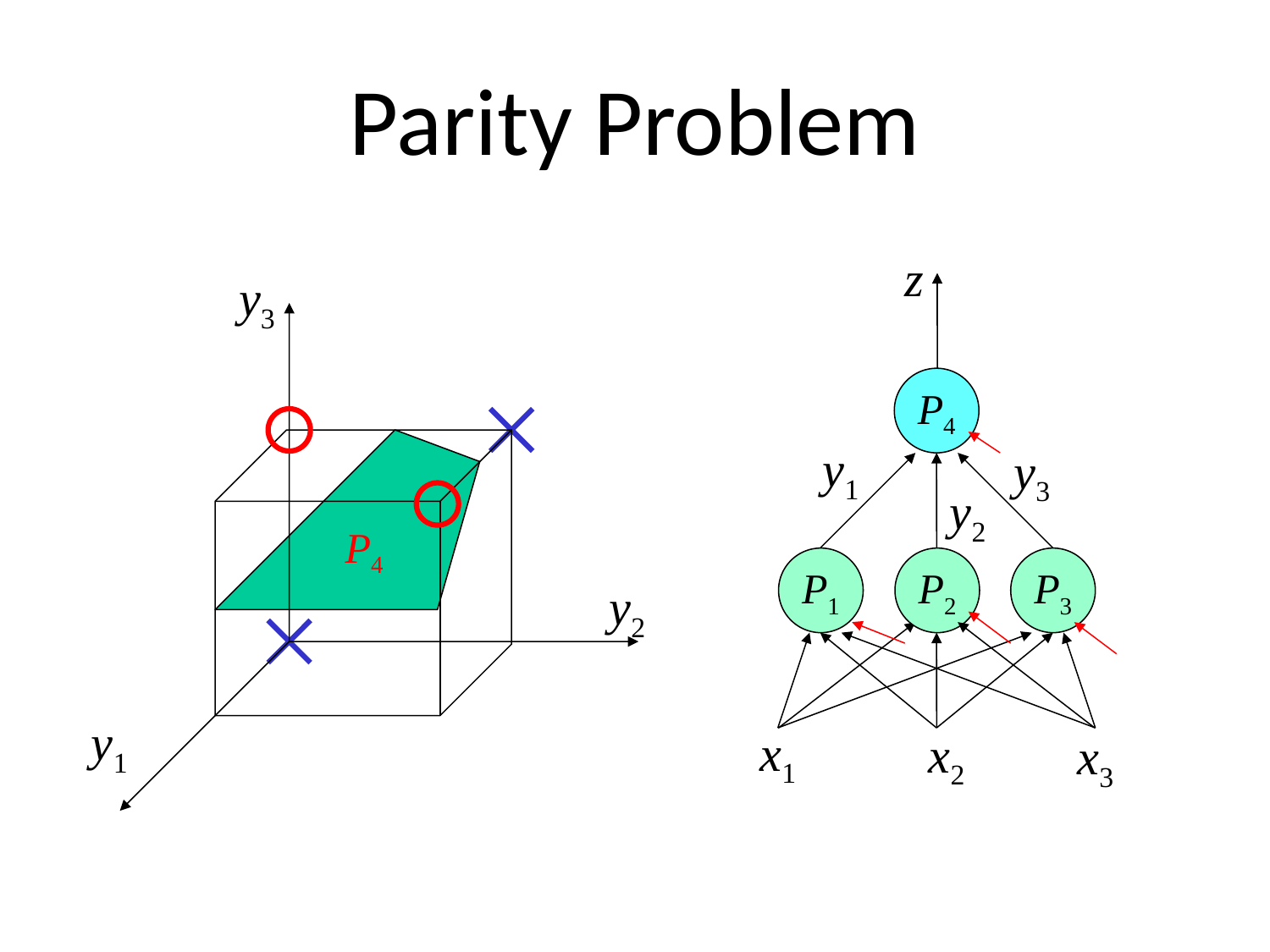

# Parity Problem
z

P4
y1

y3

y2
y3

y2

y1

P4
P1
P2
P3

x1
x2
x3